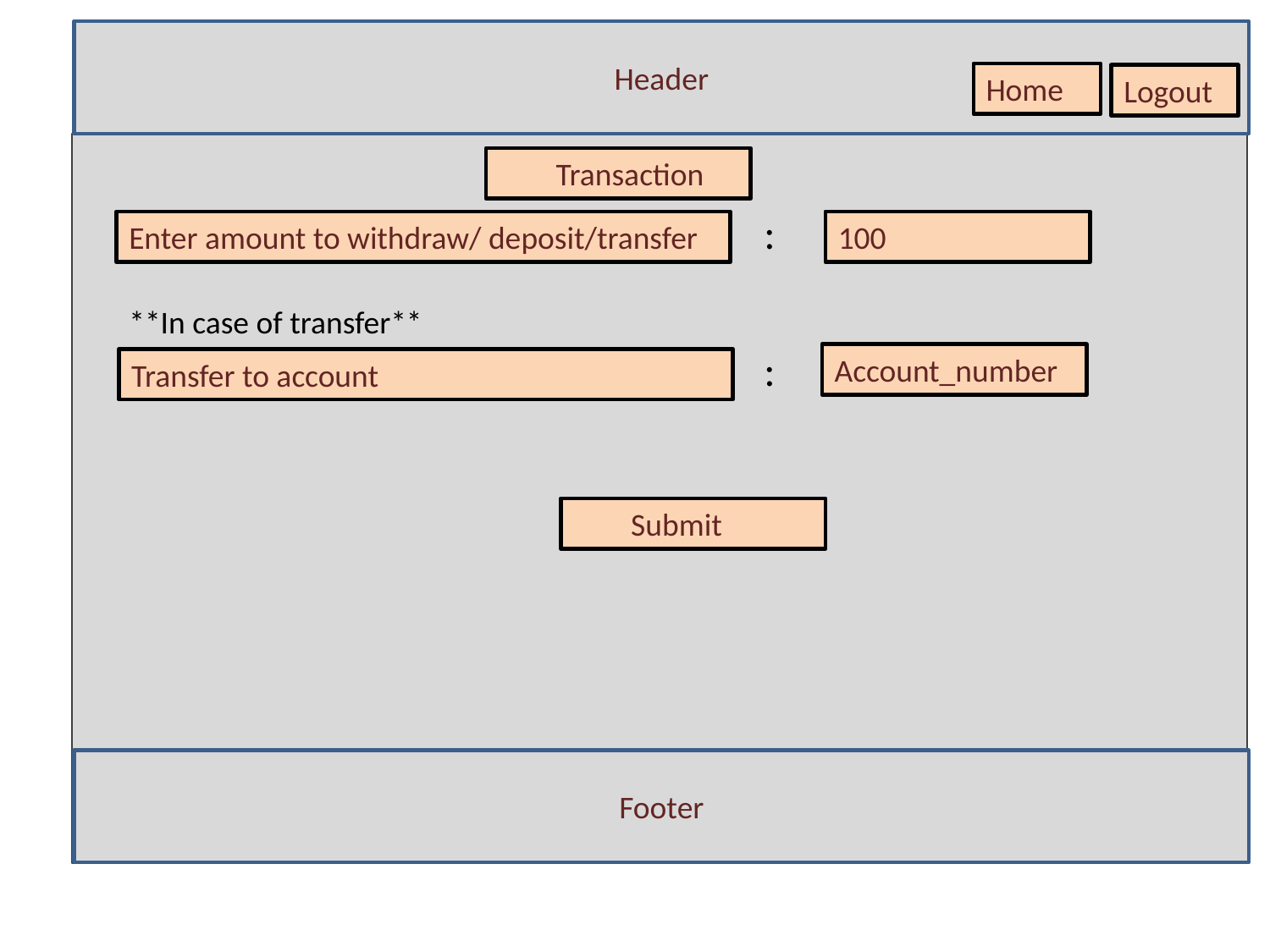

Header
Home
Logout

        Transaction
:
Enter amount to withdraw/ deposit/transfer
100
**In case of transfer**
:
Account_number
Transfer to account
        Submit
Footer